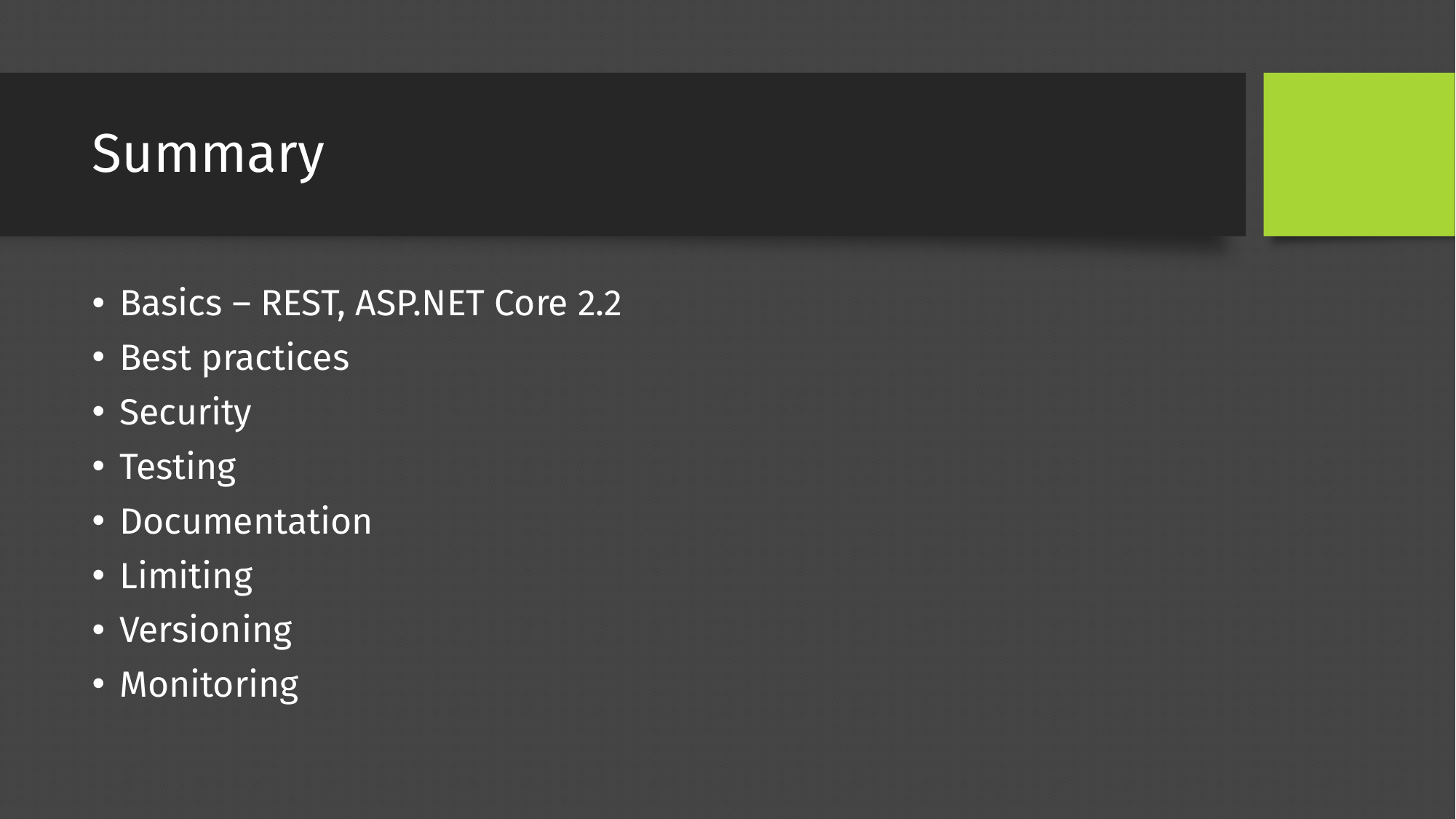

# Summary
Basics – REST, ASP.NET Core 2.2
Best practices
Security
Testing
Documentation
Limiting
Versioning
Monitoring